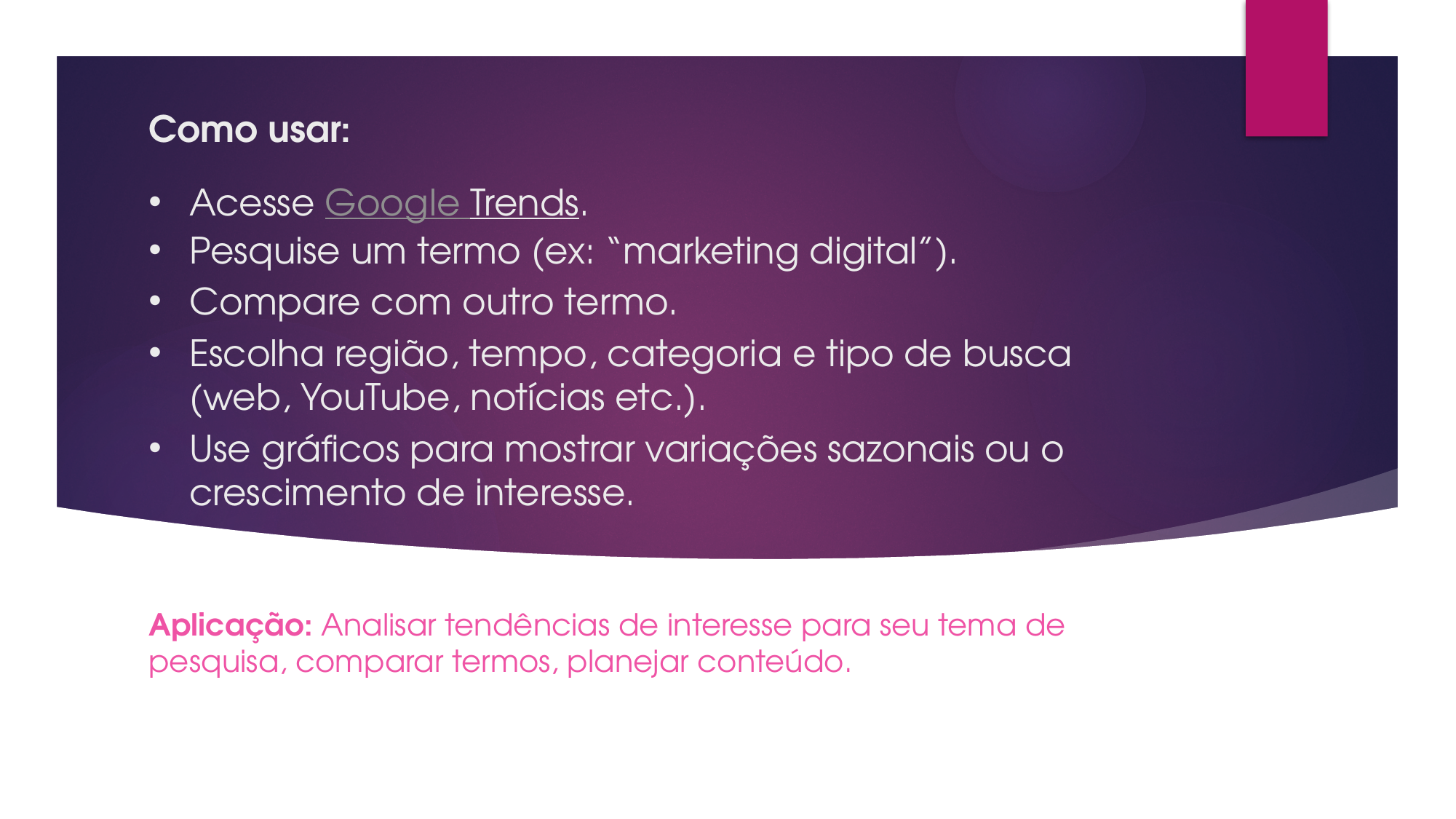

Como usar:
# Acesse Google Trends.
Pesquise um termo (ex: “marketing digital”).
Compare com outro termo.
Escolha região, tempo, categoria e tipo de busca (web, YouTube, notícias etc.).
Use gráficos para mostrar variações sazonais ou o crescimento de interesse.
Aplicação: Analisar tendências de interesse para seu tema de pesquisa, comparar termos, planejar conteúdo.